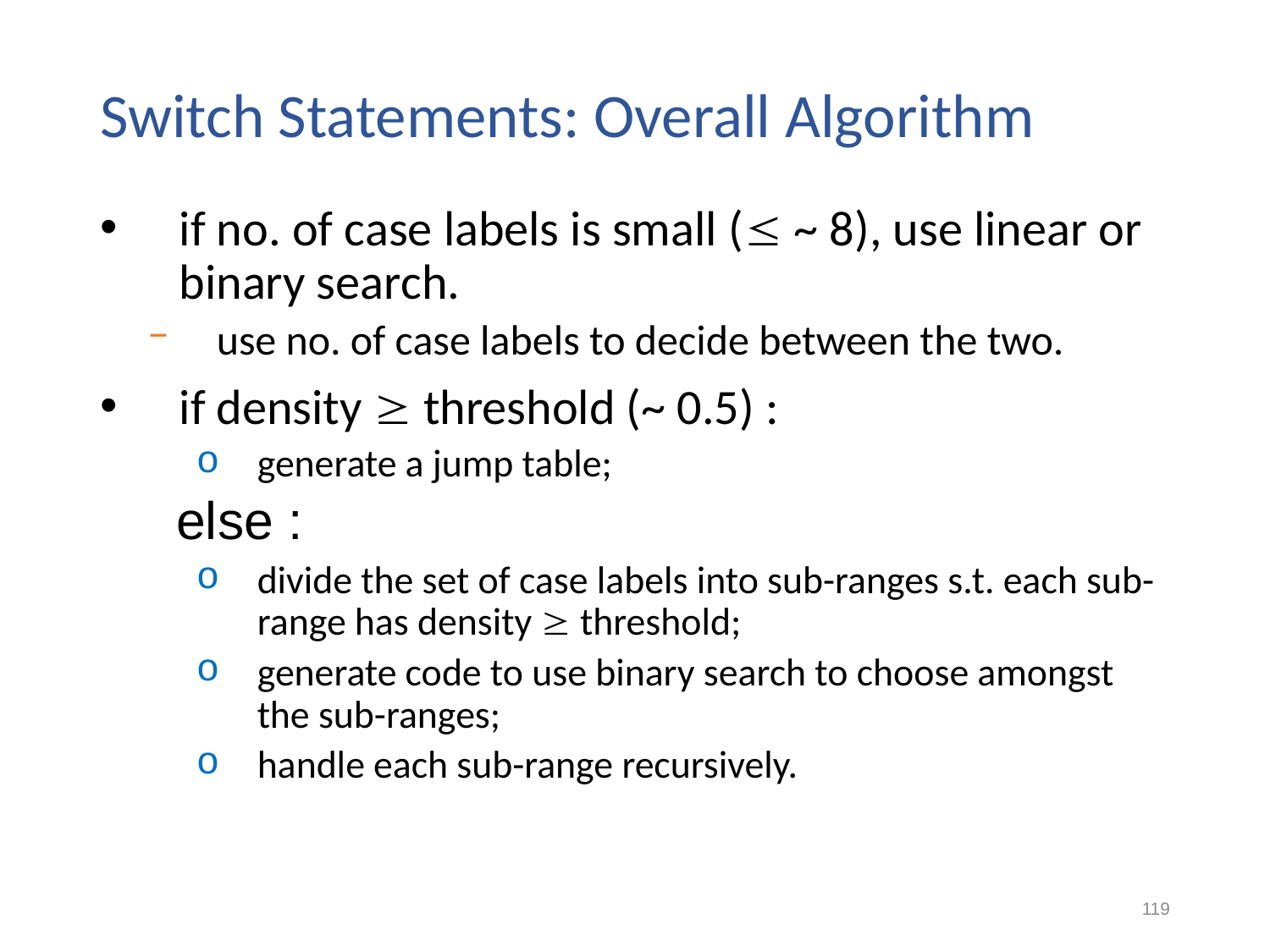

# Switch Statements: Overall Algorithm
if no. of case labels is small (≤ ~ 8), use linear or binary search.
use no. of case labels to decide between the two.
if density ≥ threshold (~ 0.5) :
generate a jump table;
   else :
divide the set of case labels into sub-ranges s.t. each sub-range has density ≥ threshold;
generate code to use binary search to choose amongst the sub-ranges;
handle each sub-range recursively.
119